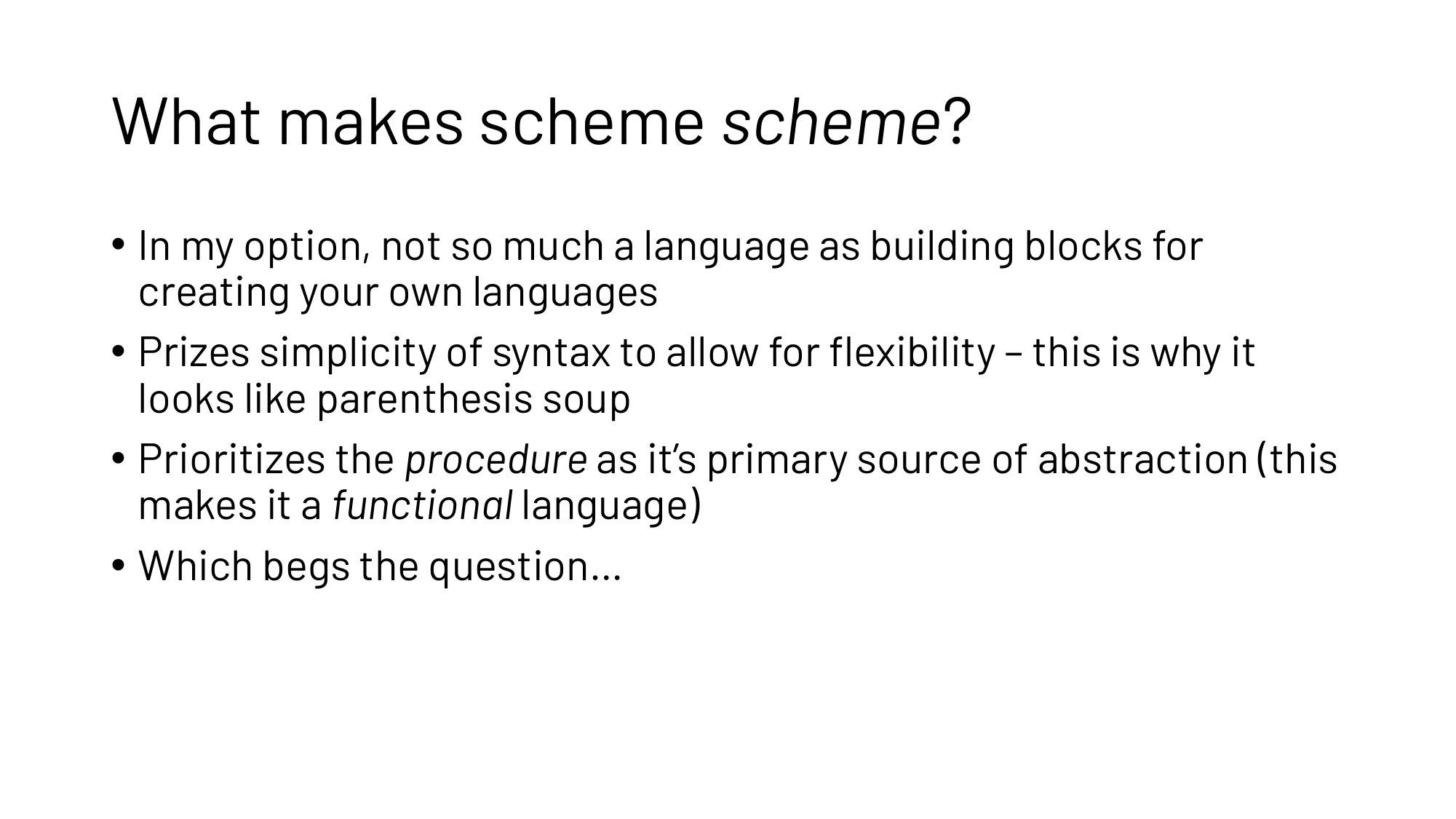

# What makes scheme scheme?
In my option, not so much a language as building blocks for creating your own languages
Prizes simplicity of syntax to allow for flexibility – this is why it looks like parenthesis soup
Prioritizes the procedure as it’s primary source of abstraction (this makes it a functional language)
Which begs the question…